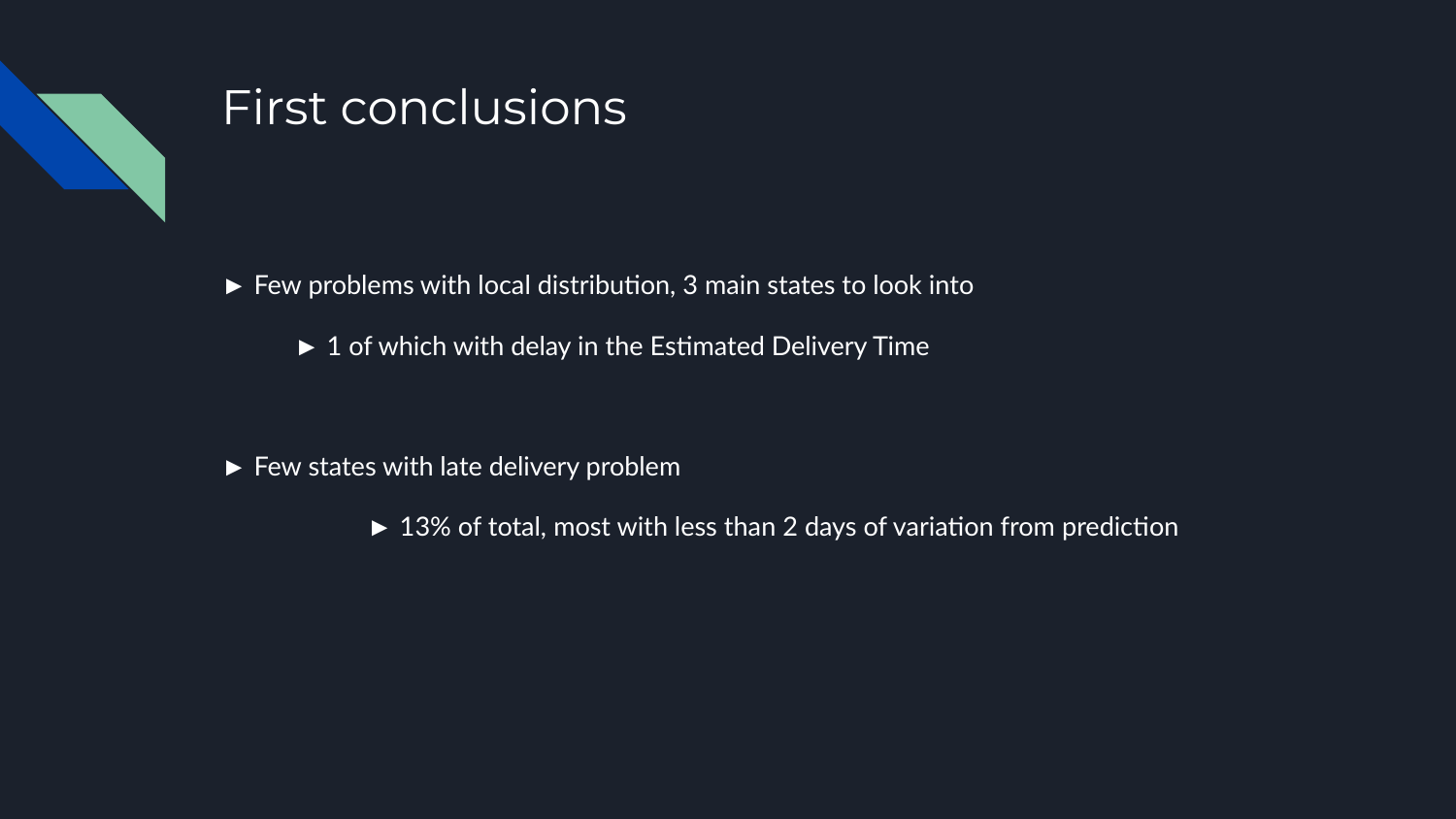

# First conclusions
► Few problems with local distribution, 3 main states to look into
► 1 of which with delay in the Estimated Delivery Time

► Few states with late delivery problem
	► 13% of total, most with less than 2 days of variation from prediction